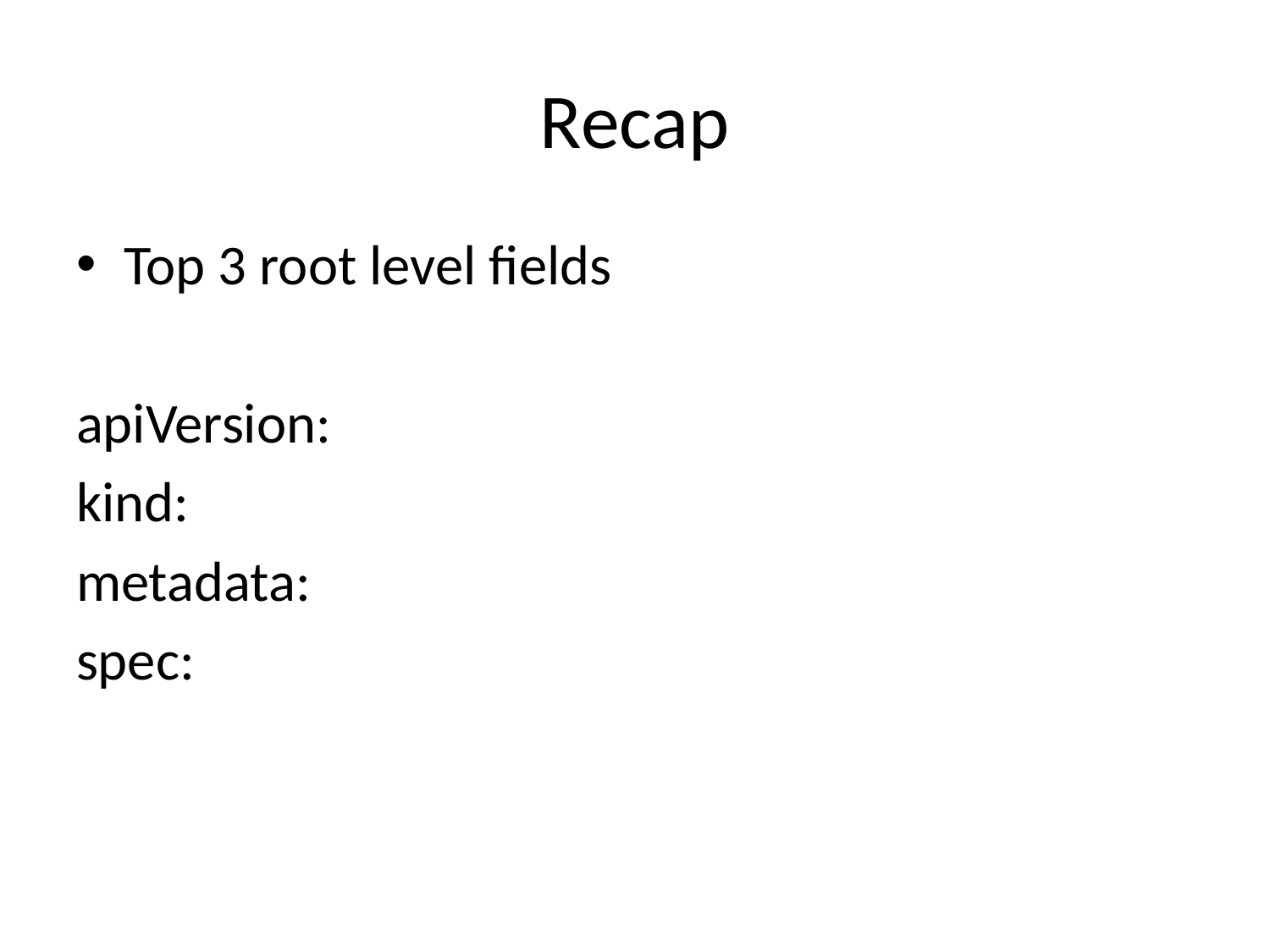

# Recap
Top 3 root level fields

apiVersion:
kind:
metadata:
spec: